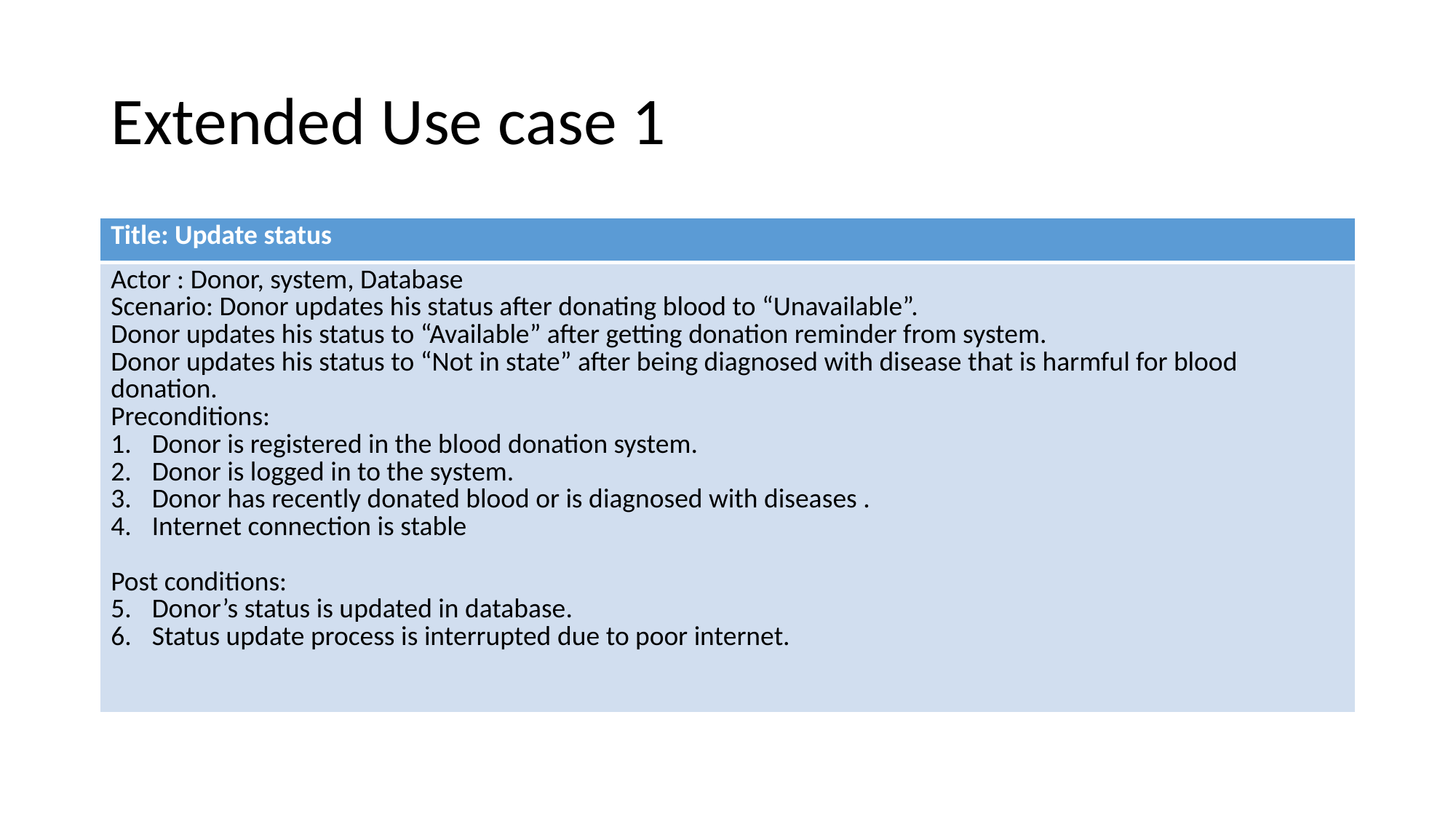

# Extended Use case 1
| Title: Update status |
| --- |
| Actor : Donor, system, Database Scenario: Donor updates his status after donating blood to “Unavailable”. Donor updates his status to “Available” after getting donation reminder from system. Donor updates his status to “Not in state” after being diagnosed with disease that is harmful for blood donation. Preconditions: Donor is registered in the blood donation system. Donor is logged in to the system. Donor has recently donated blood or is diagnosed with diseases . Internet connection is stable Post conditions: Donor’s status is updated in database. Status update process is interrupted due to poor internet. |